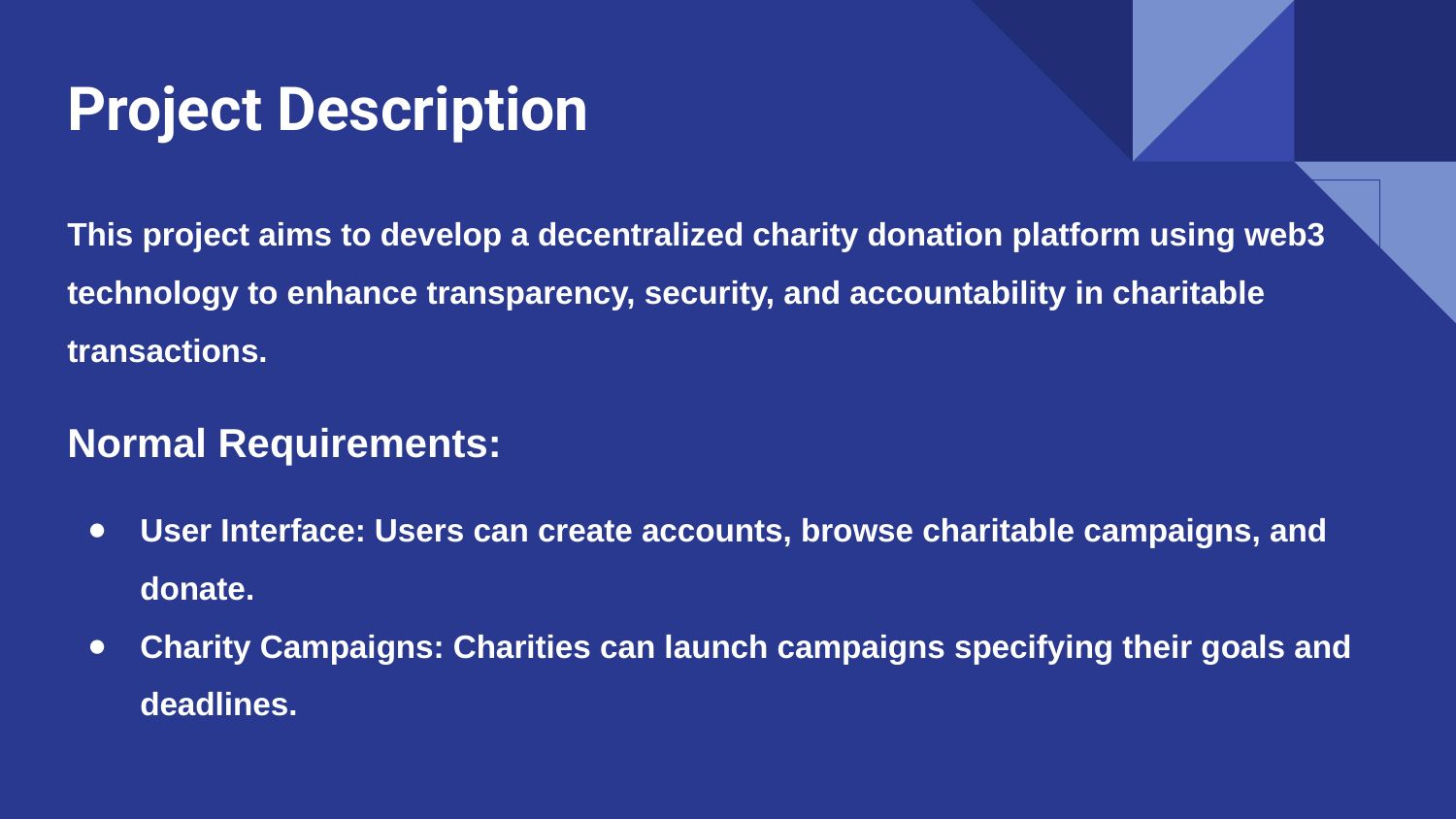

# Project Description
This project aims to develop a decentralized charity donation platform using web3 technology to enhance transparency, security, and accountability in charitable transactions.
Normal Requirements:
User Interface: Users can create accounts, browse charitable campaigns, and donate.
Charity Campaigns: Charities can launch campaigns specifying their goals and deadlines.